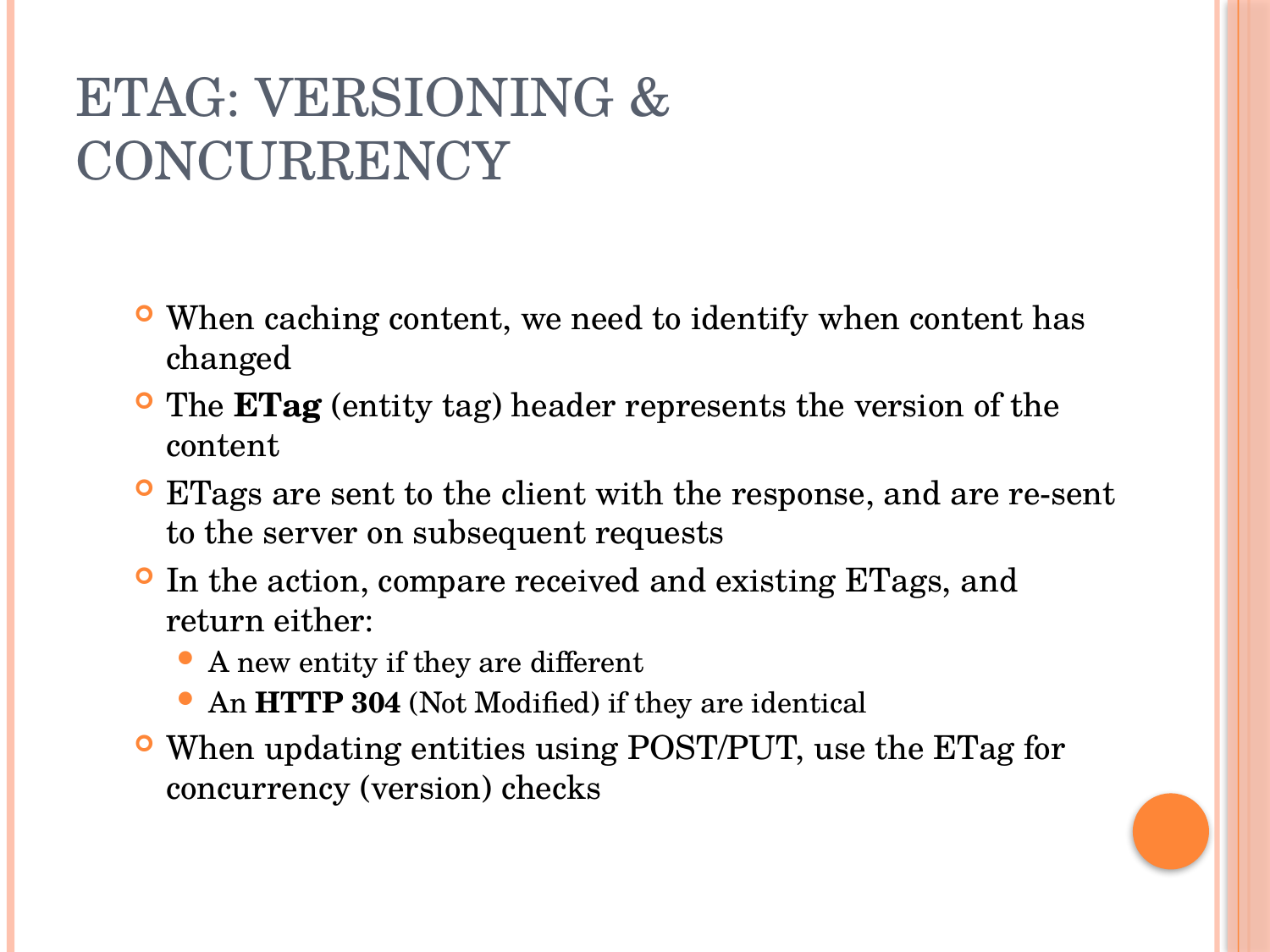

# ETag: Versioning & Concurrency
When caching content, we need to identify when content has changed
The ETag (entity tag) header represents the version of the content
ETags are sent to the client with the response, and are re-sent to the server on subsequent requests
In the action, compare received and existing ETags, and return either:
A new entity if they are different
An HTTP 304 (Not Modified) if they are identical
When updating entities using POST/PUT, use the ETag for concurrency (version) checks
11